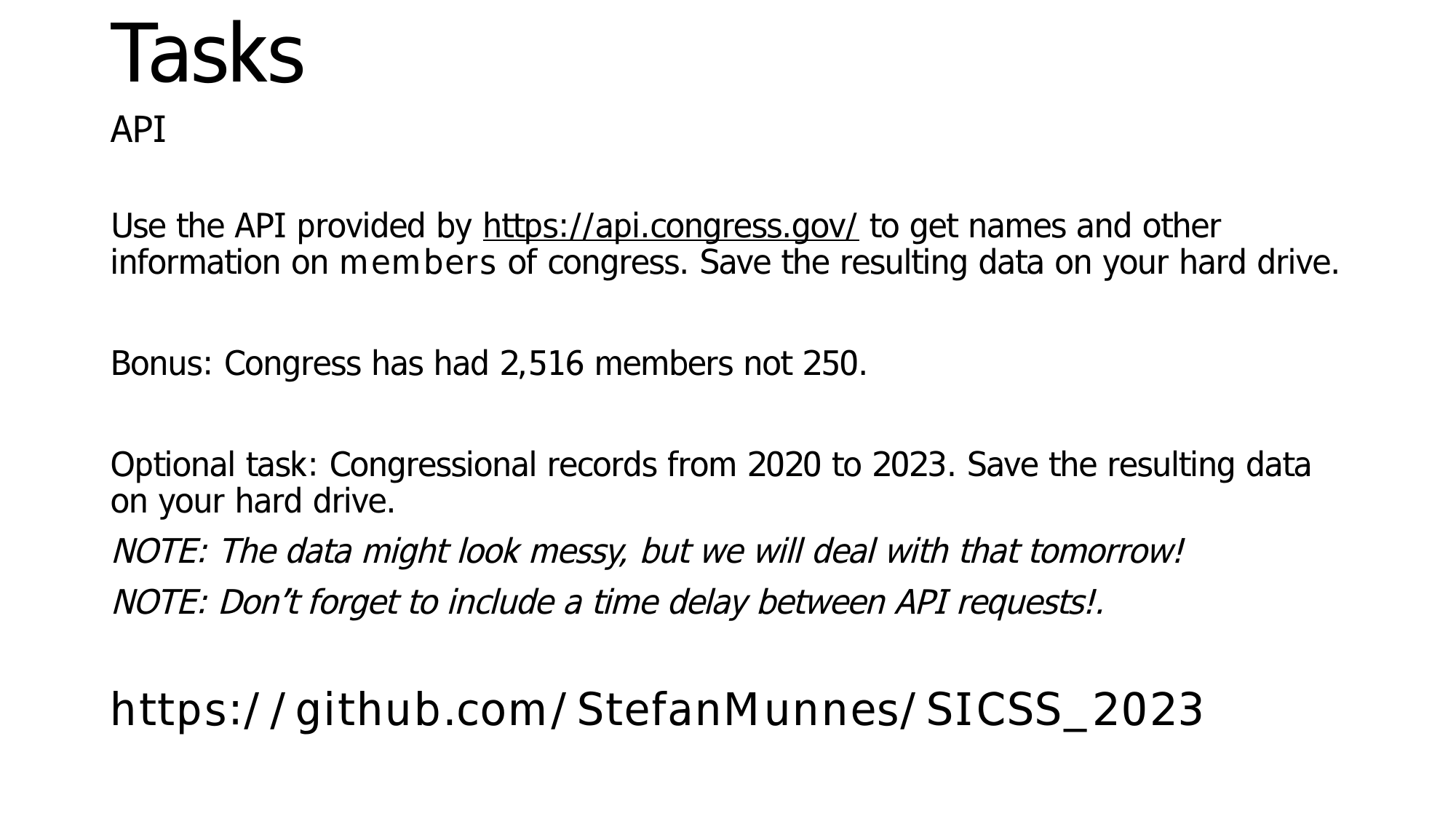

Tasks
API
Use the API provided by https://api.congress.gov/ to get names and other information on members of congress. Save the resulting data on your hard drive.

Bonus: Congress has had 2,516 members not 250.

Optional task: Congressional records from 2020 to 2023. Save the resulting data on your hard drive.
NOTE: The data might look messy, but we will deal with that tomorrow!
NOTE: Don’t forget to include a time delay between API requests!.

https://github.com/StefanMunnes/SICSS_2023